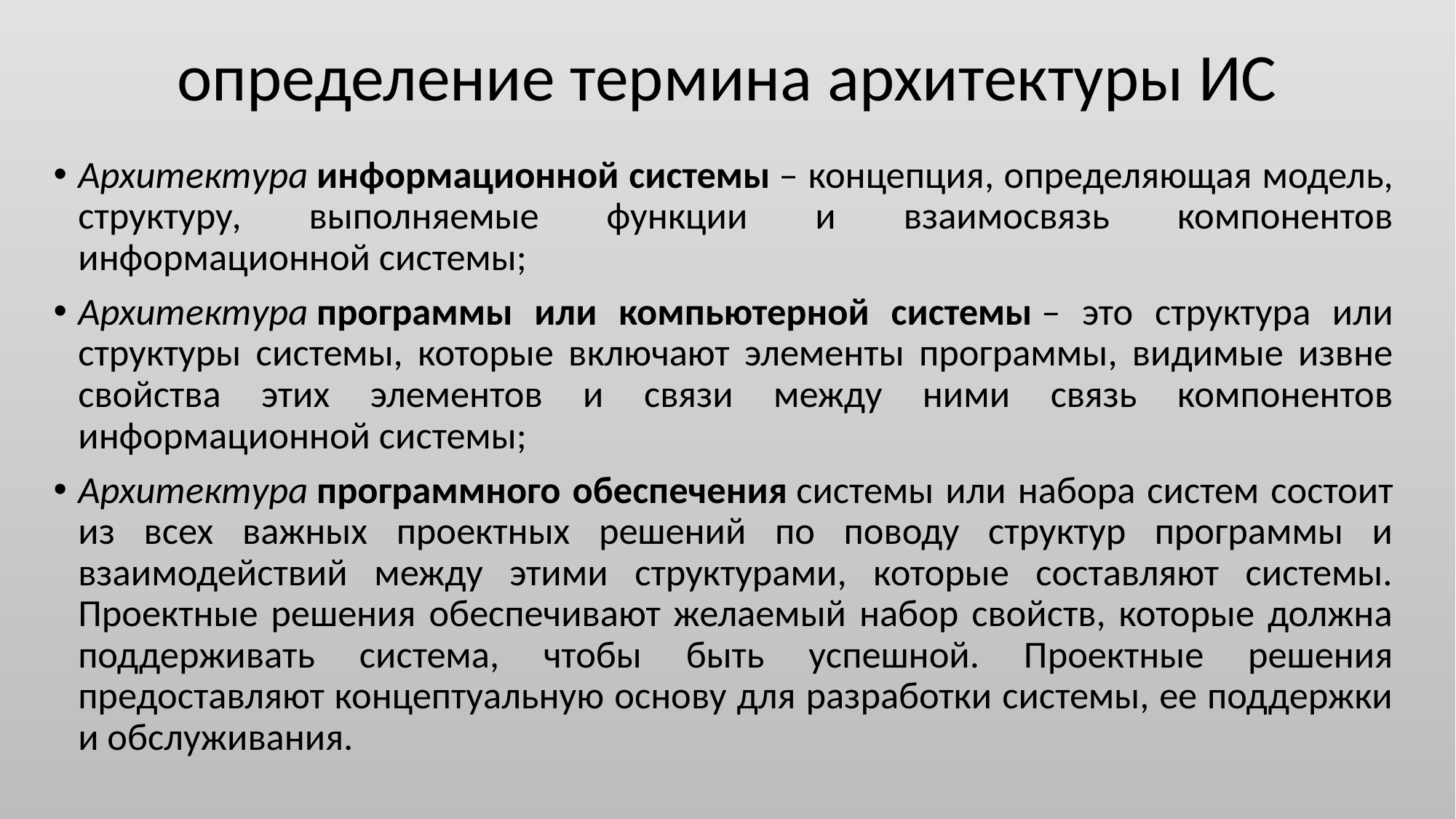

# определение термина архитектуры ИС
Архитектура информационной системы – концепция, определяющая модель, структуру, выполняемые функции и взаимосвязь компонентов информационной системы;
Архитектура программы или компьютерной системы – это структура или структуры системы, которые включают элементы программы, видимые извне свойства этих элементов и связи между ними связь компонентов информационной системы;
Архитектура программного обеспечения системы или набора систем состоит из всех важных проектных решений по поводу структур программы и взаимодействий между этими структурами, которые составляют системы. Проектные решения обеспечивают желаемый набор свойств, которые должна поддерживать система, чтобы быть успешной. Проектные решения предоставляют концептуальную основу для разработки системы, ее поддержки и обслуживания.